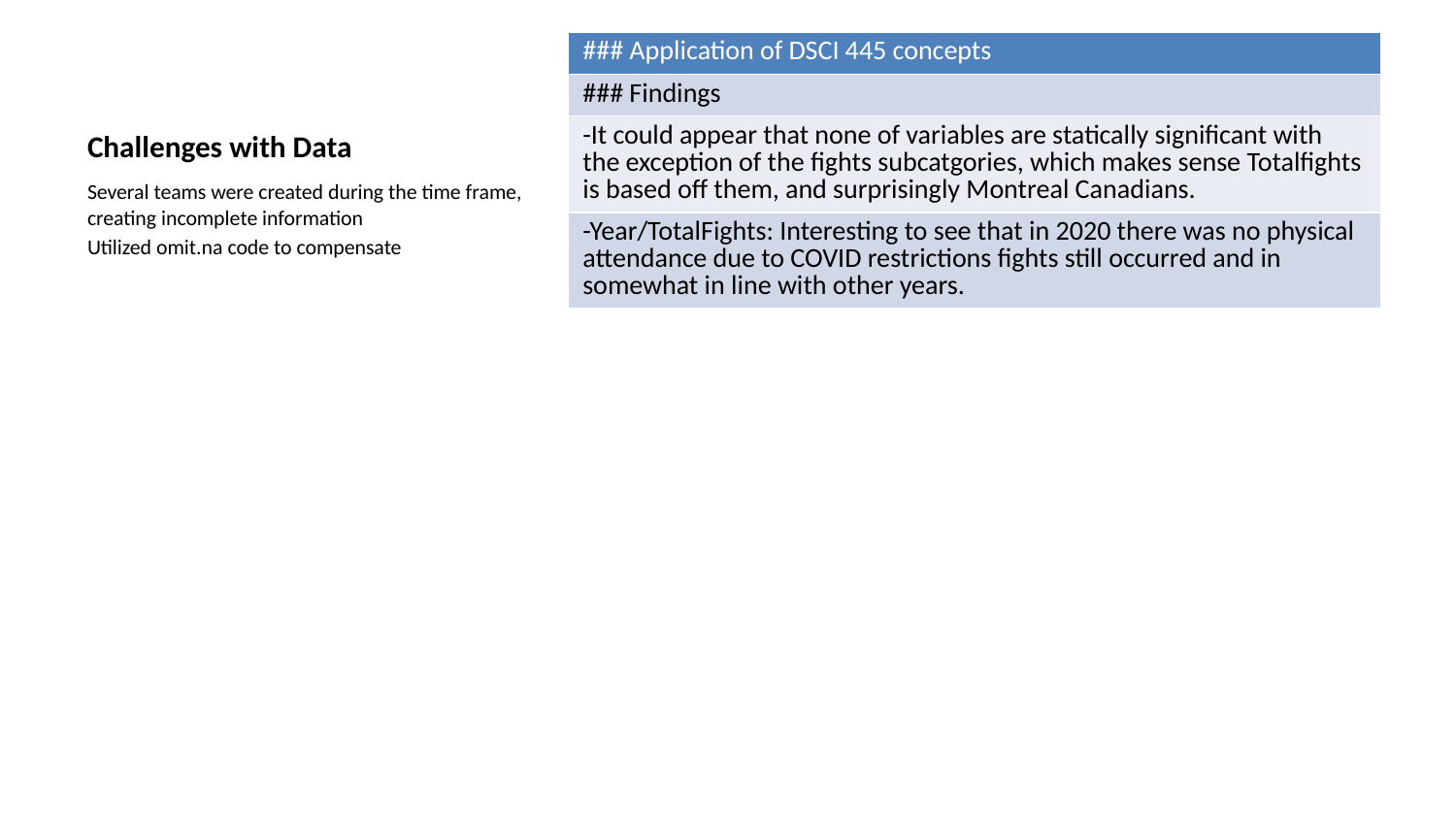

| ### Application of DSCI 445 concepts |
| --- |
| ### Findings |
| -It could appear that none of variables are statically significant with the exception of the fights subcatgories, which makes sense Totalfights is based off them, and surprisingly Montreal Canadians. |
| -Year/TotalFights: Interesting to see that in 2020 there was no physical attendance due to COVID restrictions fights still occurred and in somewhat in line with other years. |
# Challenges with Data
Several teams were created during the time frame, creating incomplete information
Utilized omit.na code to compensate